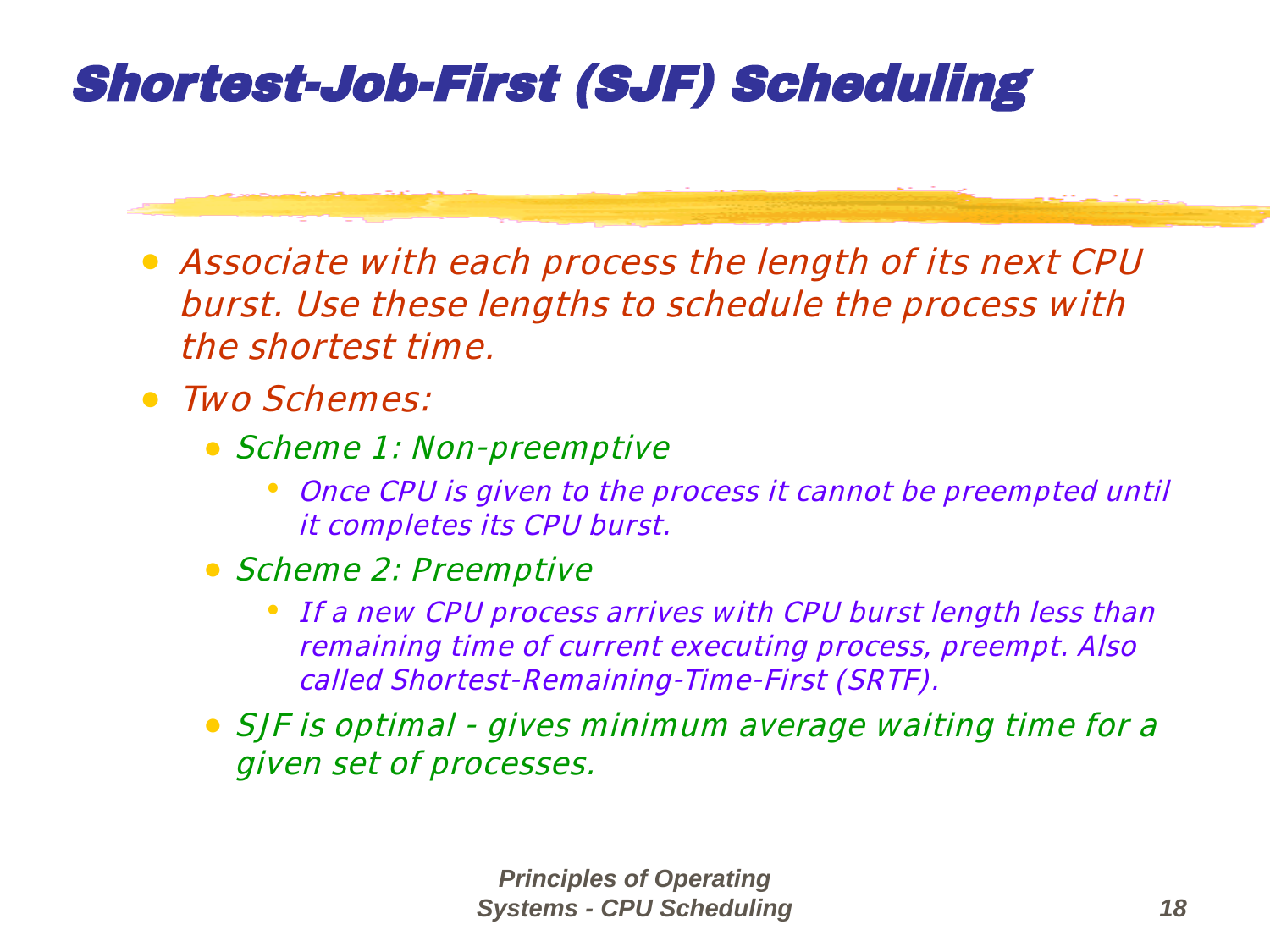

Shortest-Job-First (SJF) Scheduling
Associate with each process the length of its next CPU burst. Use these lengths to schedule the process with the shortest time.
Two Schemes:
Scheme 1: Non-preemptive
Once CPU is given to the process it cannot be preempted until it completes its CPU burst.
Scheme 2: Preemptive
If a new CPU process arrives with CPU burst length less than remaining time of current executing process, preempt. Also called Shortest-Remaining-Time-First (SRTF).
SJF is optimal - gives minimum average waiting time for a given set of processes.
Principles of Operating Systems - CPU Scheduling
18